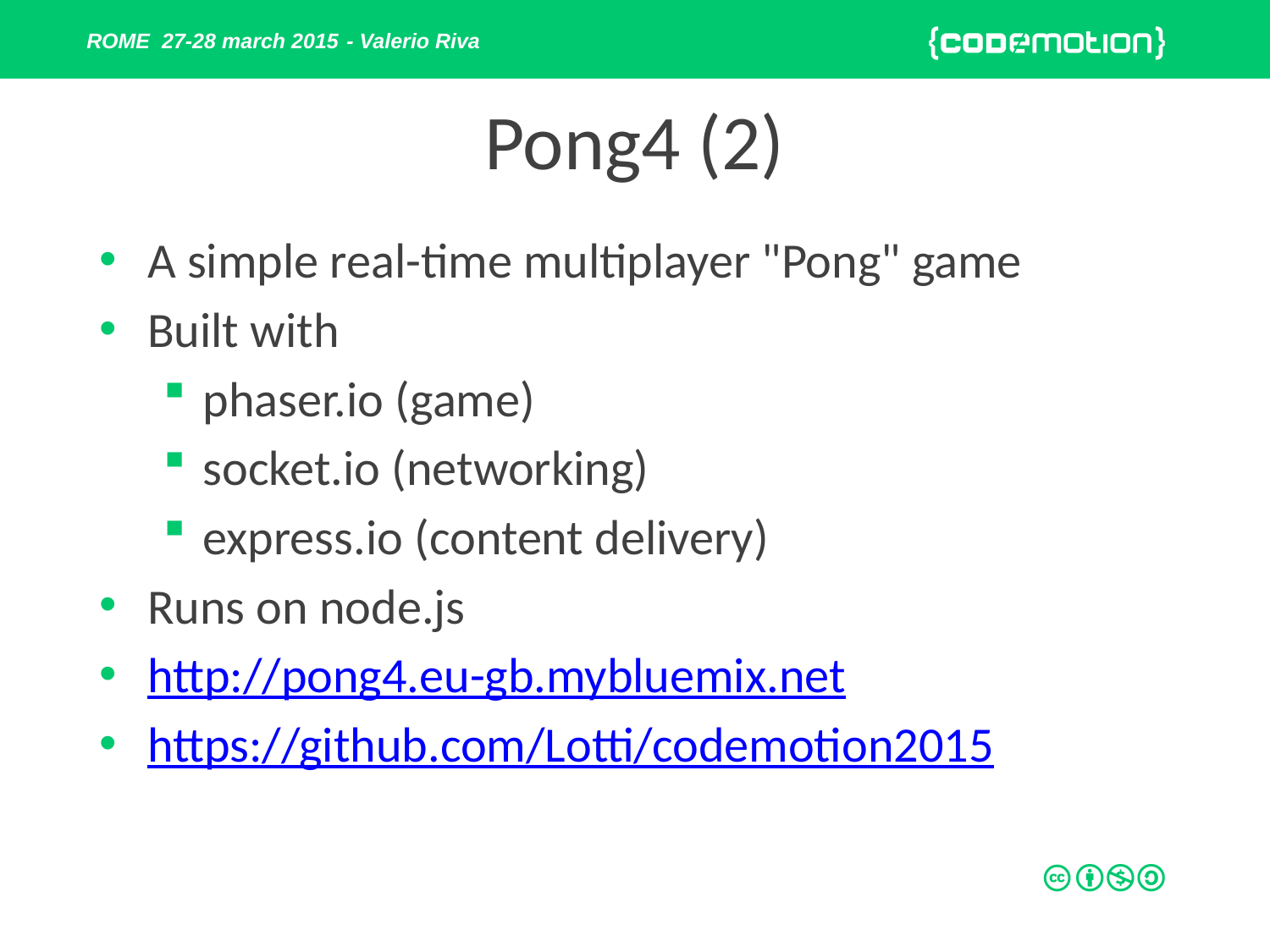

# Pong4 (2)
A simple real-time multiplayer "Pong" game
Built with
phaser.io (game)
socket.io (networking)
express.io (content delivery)
Runs on node.js
http://pong4.eu-gb.mybluemix.net
https://github.com/Lotti/codemotion2015